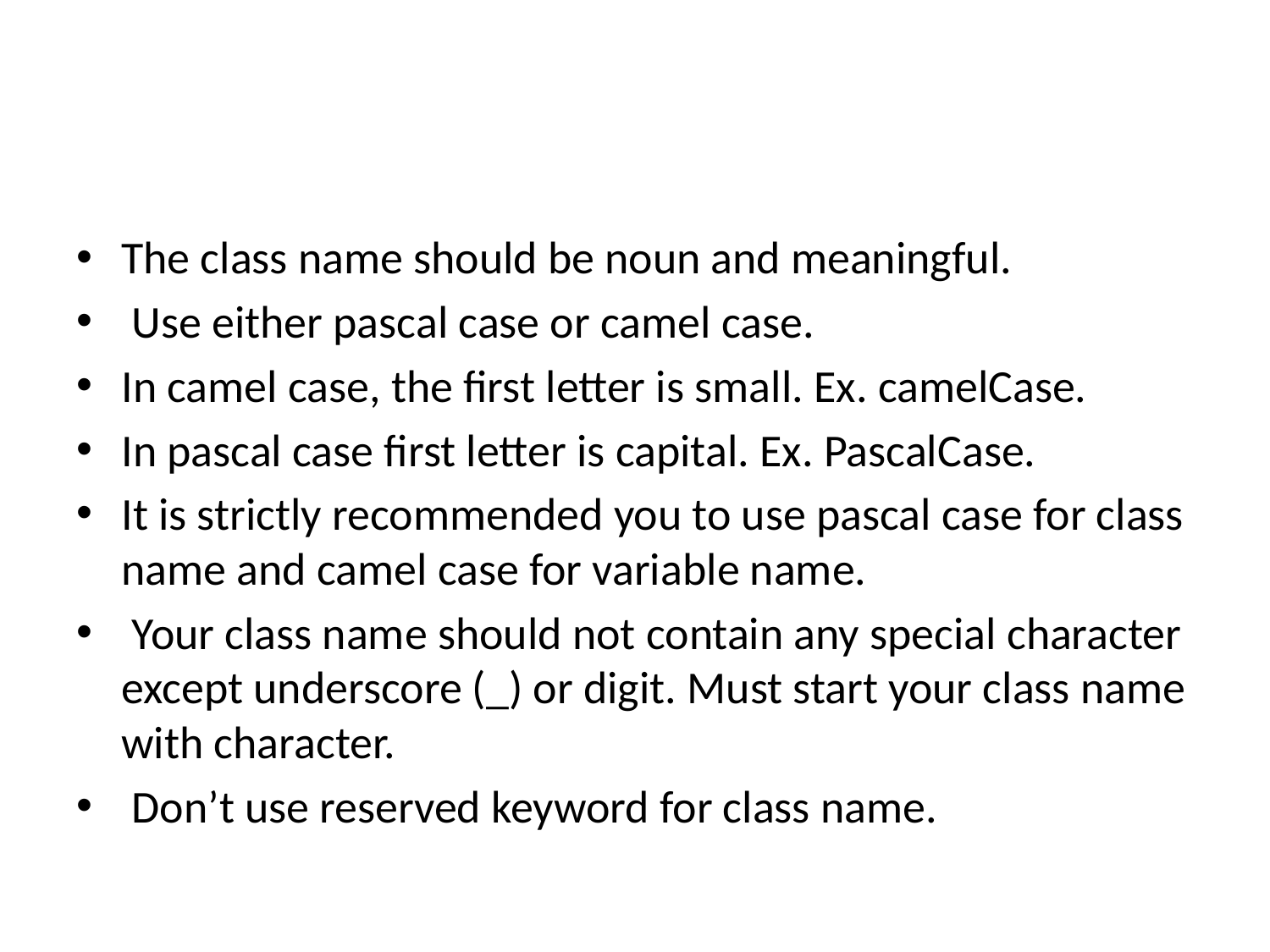

#
The class name should be noun and meaningful.
 Use either pascal case or camel case.
In camel case, the first letter is small. Ex. camelCase.
In pascal case first letter is capital. Ex. PascalCase.
It is strictly recommended you to use pascal case for class name and camel case for variable name.
 Your class name should not contain any special character except underscore (_) or digit. Must start your class name with character.
 Don’t use reserved keyword for class name.